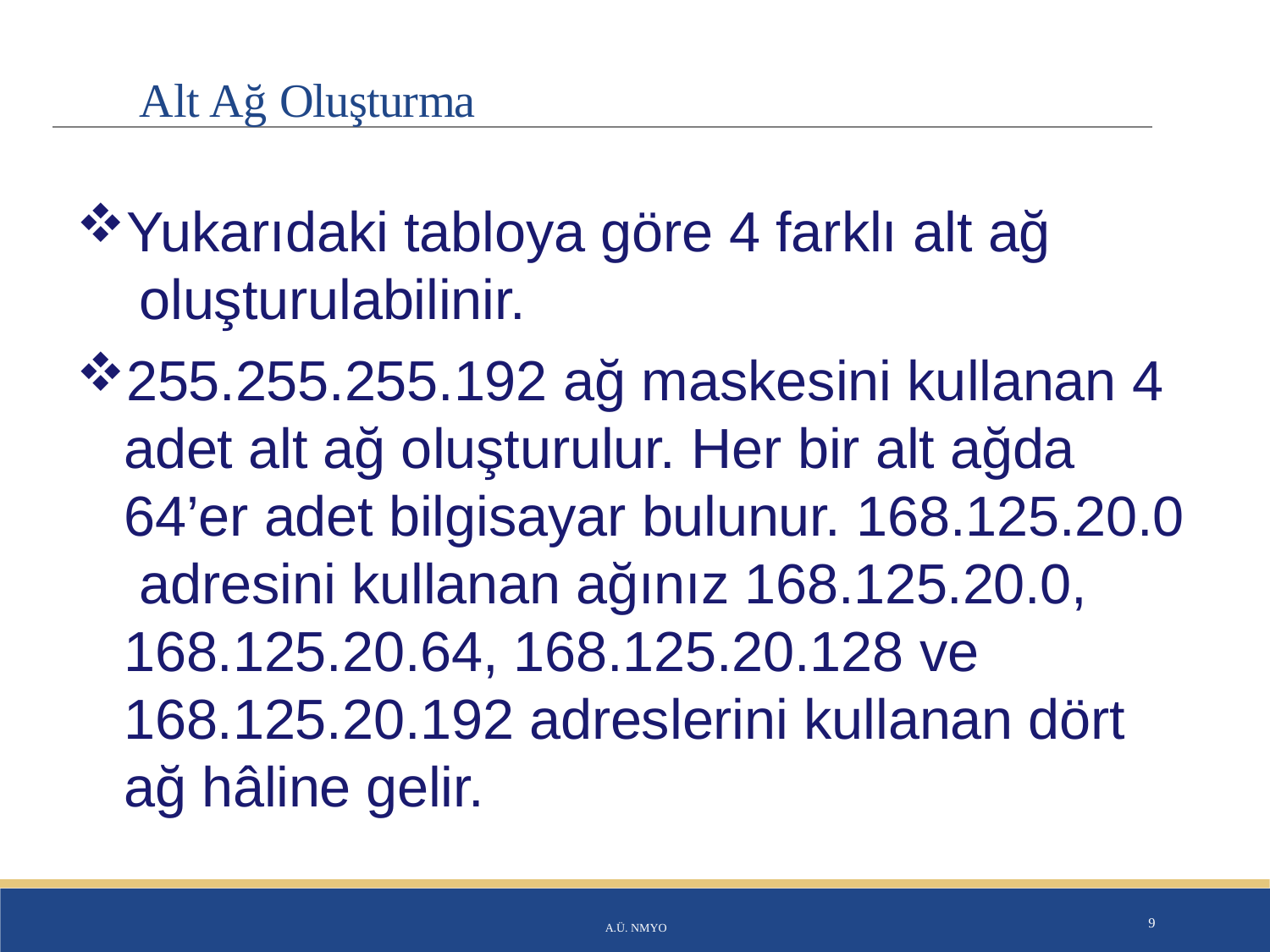

# Alt Ağ Oluşturma
Yukarıdaki tabloya göre 4 farklı alt ağ  oluşturulabilinir.
255.255.255.192 ağ maskesini kullanan 4  adet alt ağ oluşturulur. Her bir alt ağda  64’er adet bilgisayar bulunur. 168.125.20.0  adresini kullanan ağınız 168.125.20.0,  168.125.20.64, 168.125.20.128 ve  168.125.20.192 adreslerini kullanan dört  ağ hâline gelir.
A.Ü. NMYO
9